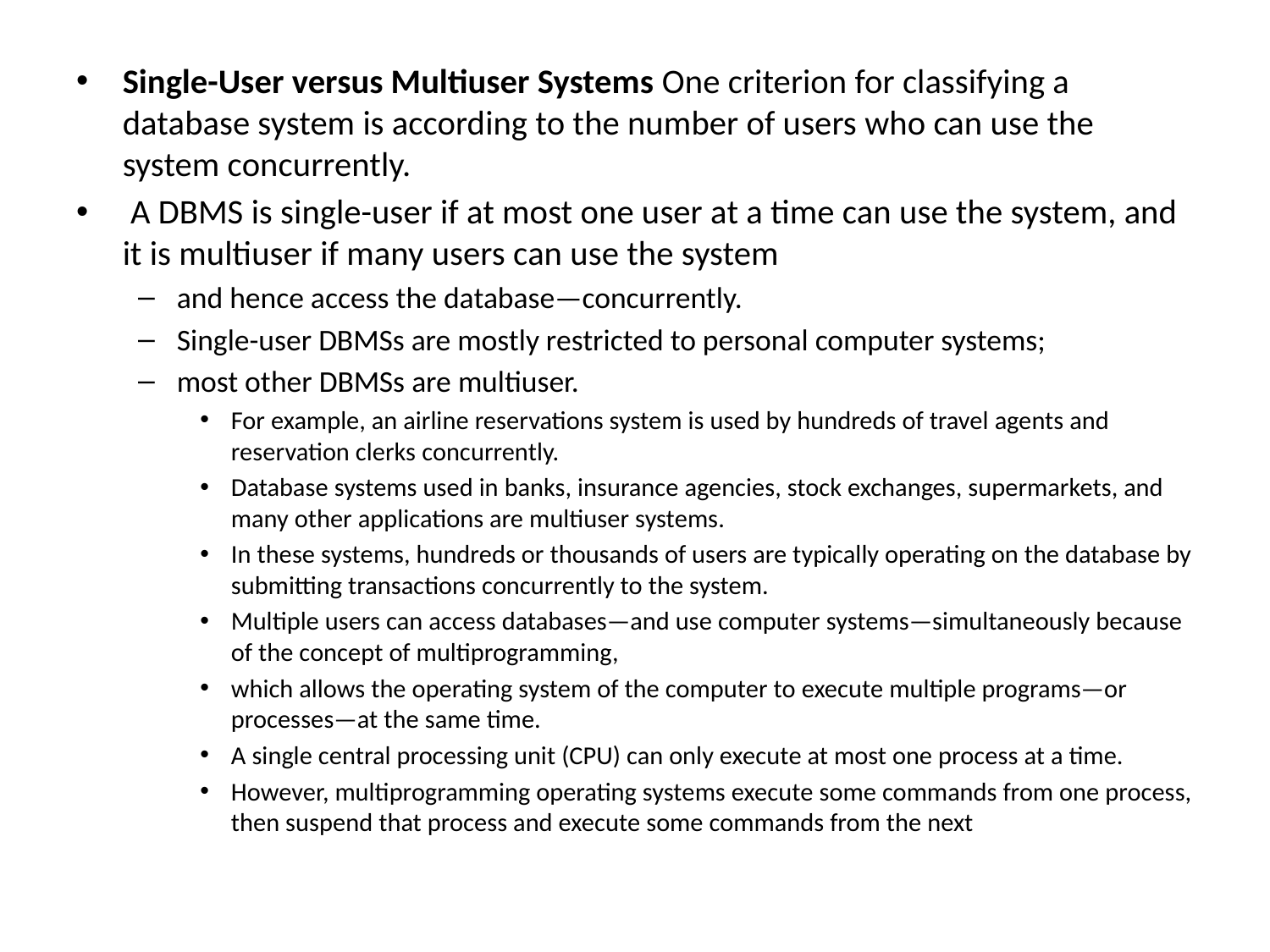

Single-User versus Multiuser Systems One criterion for classifying a database system is according to the number of users who can use the system concurrently.
 A DBMS is single-user if at most one user at a time can use the system, and it is multiuser if many users can use the system
and hence access the database—concurrently.
Single-user DBMSs are mostly restricted to personal computer systems;
most other DBMSs are multiuser.
For example, an airline reservations system is used by hundreds of travel agents and reservation clerks concurrently.
Database systems used in banks, insurance agencies, stock exchanges, supermarkets, and many other applications are multiuser systems.
In these systems, hundreds or thousands of users are typically operating on the database by submitting transactions concurrently to the system.
Multiple users can access databases—and use computer systems—simultaneously because of the concept of multiprogramming,
which allows the operating system of the computer to execute multiple programs—or processes—at the same time.
A single central processing unit (CPU) can only execute at most one process at a time.
However, multiprogramming operating systems execute some commands from one process, then suspend that process and execute some commands from the next